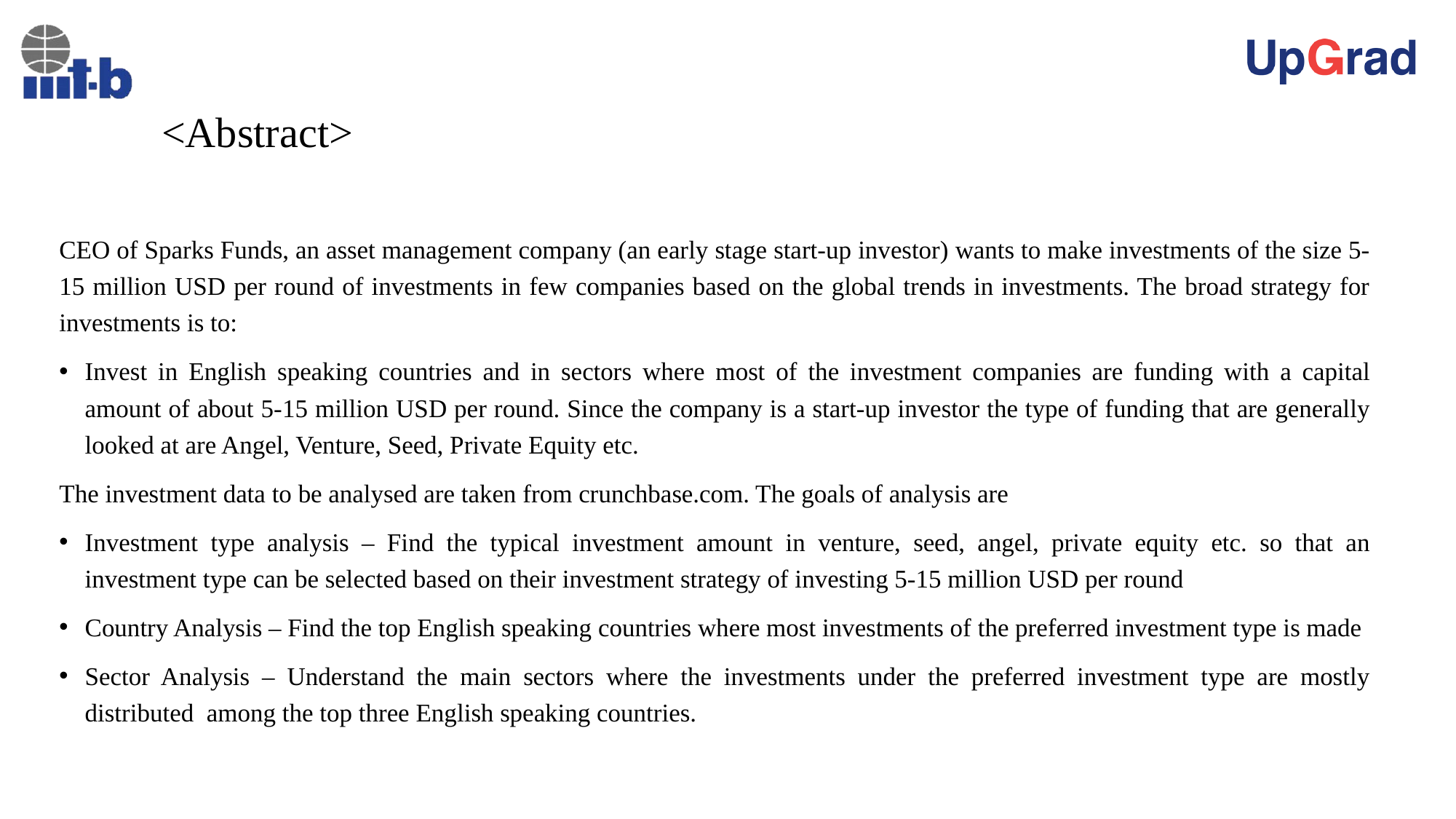

# <Abstract>
CEO of Sparks Funds, an asset management company (an early stage start-up investor) wants to make investments of the size 5-15 million USD per round of investments in few companies based on the global trends in investments. The broad strategy for investments is to:
Invest in English speaking countries and in sectors where most of the investment companies are funding with a capital amount of about 5-15 million USD per round. Since the company is a start-up investor the type of funding that are generally looked at are Angel, Venture, Seed, Private Equity etc.
The investment data to be analysed are taken from crunchbase.com. The goals of analysis are
Investment type analysis – Find the typical investment amount in venture, seed, angel, private equity etc. so that an investment type can be selected based on their investment strategy of investing 5-15 million USD per round
Country Analysis – Find the top English speaking countries where most investments of the preferred investment type is made
Sector Analysis – Understand the main sectors where the investments under the preferred investment type are mostly distributed  among the top three English speaking countries.